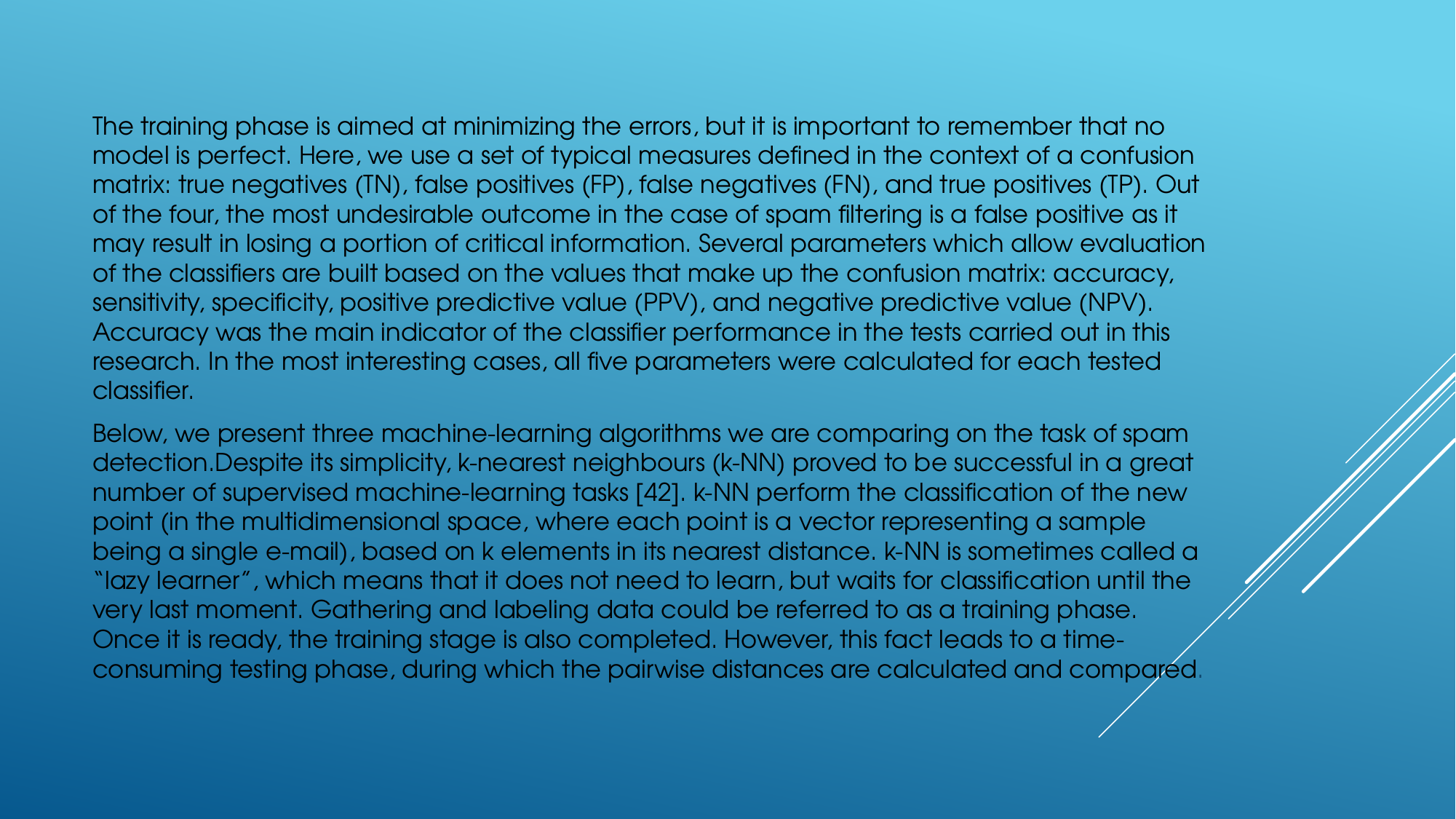

#
The training phase is aimed at minimizing the errors, but it is important to remember that no model is perfect. Here, we use a set of typical measures defined in the context of a confusion matrix: true negatives (TN), false positives (FP), false negatives (FN), and true positives (TP). Out of the four, the most undesirable outcome in the case of spam filtering is a false positive as it may result in losing a portion of critical information. Several parameters which allow evaluation of the classifiers are built based on the values that make up the confusion matrix: accuracy, sensitivity, specificity, positive predictive value (PPV), and negative predictive value (NPV). Accuracy was the main indicator of the classifier performance in the tests carried out in this research. In the most interesting cases, all five parameters were calculated for each tested classifier.
Below, we present three machine-learning algorithms we are comparing on the task of spam detection.Despite its simplicity, k-nearest neighbours (k-NN) proved to be successful in a great number of supervised machine-learning tasks [42]. k-NN perform the classification of the new point (in the multidimensional space, where each point is a vector representing a sample being a single e-mail), based on k elements in its nearest distance. k-NN is sometimes called a “lazy learner”, which means that it does not need to learn, but waits for classification until the very last moment. Gathering and labeling data could be referred to as a training phase. Once it is ready, the training stage is also completed. However, this fact leads to a time-consuming testing phase, during which the pairwise distances are calculated and compared.